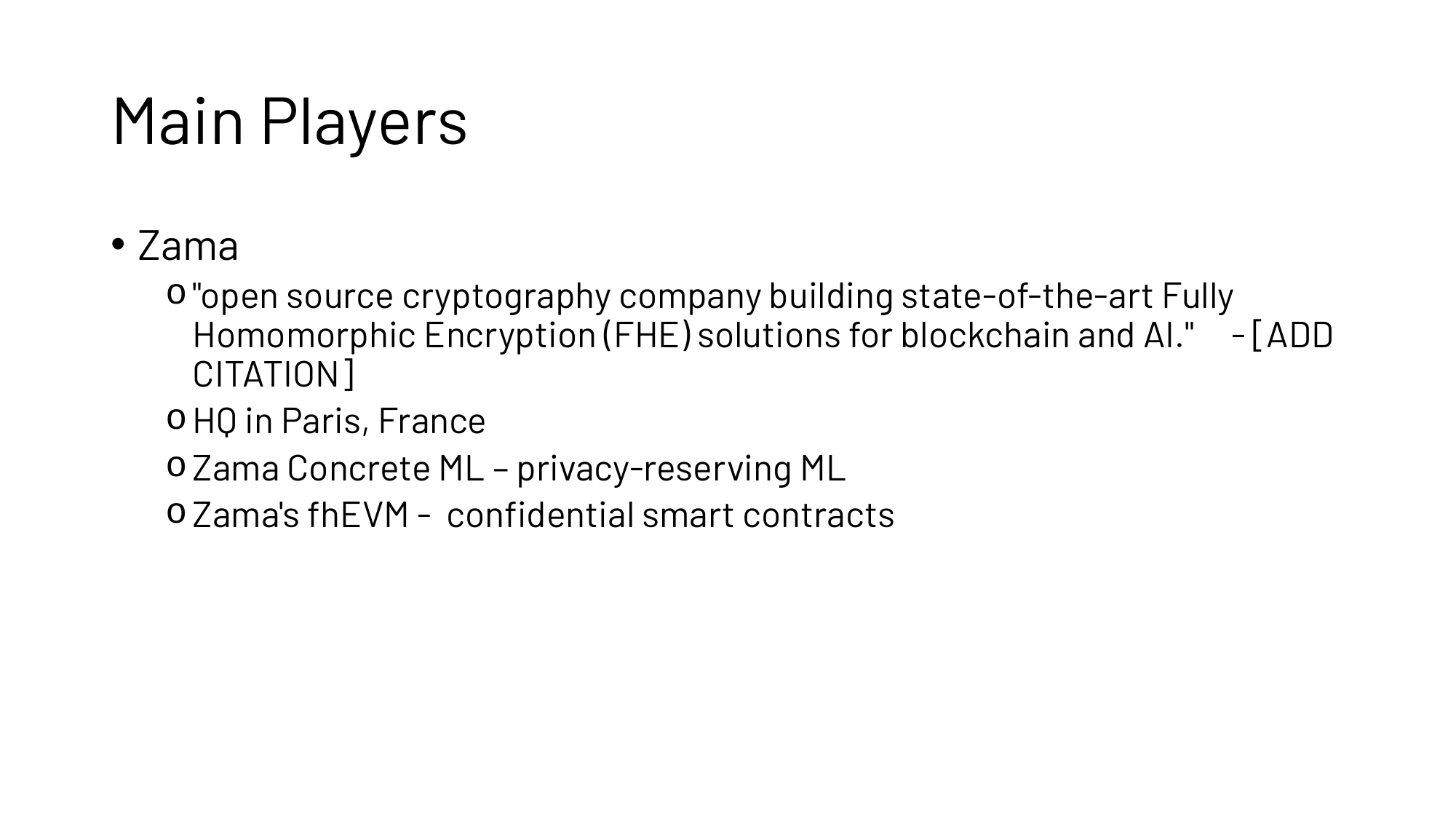

# Main Players
Zama
"open source cryptography company building state-of-the-art Fully Homomorphic Encryption (FHE) solutions for blockchain and AI." - [ADD CITATION]
HQ in Paris, France
Zama Concrete ML – privacy-reserving ML
Zama's fhEVM -  confidential smart contracts